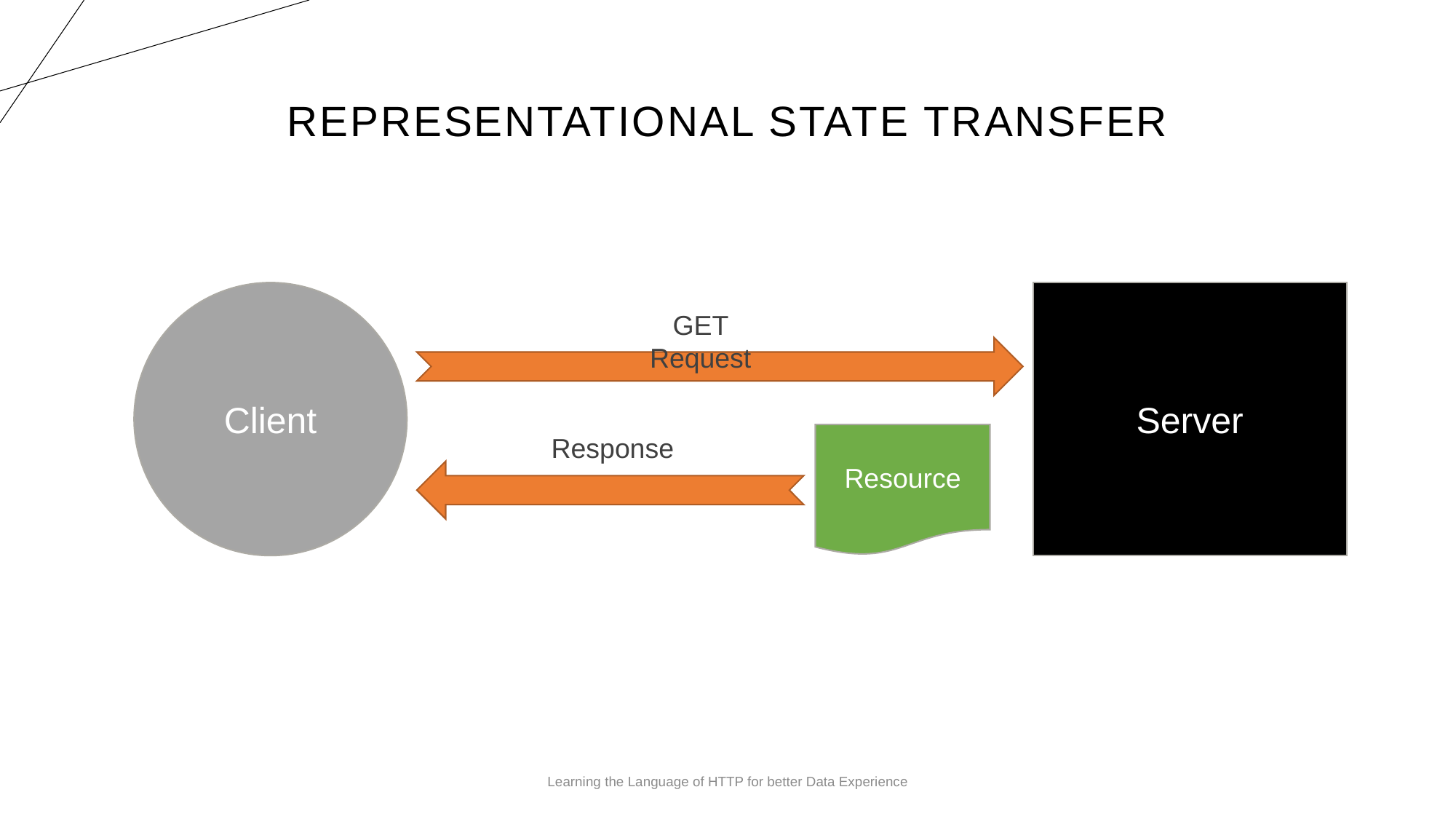

# Representational State Transfer
Client
Server
GET Request

Resource
Response

Learning the Language of HTTP for better Data Experience